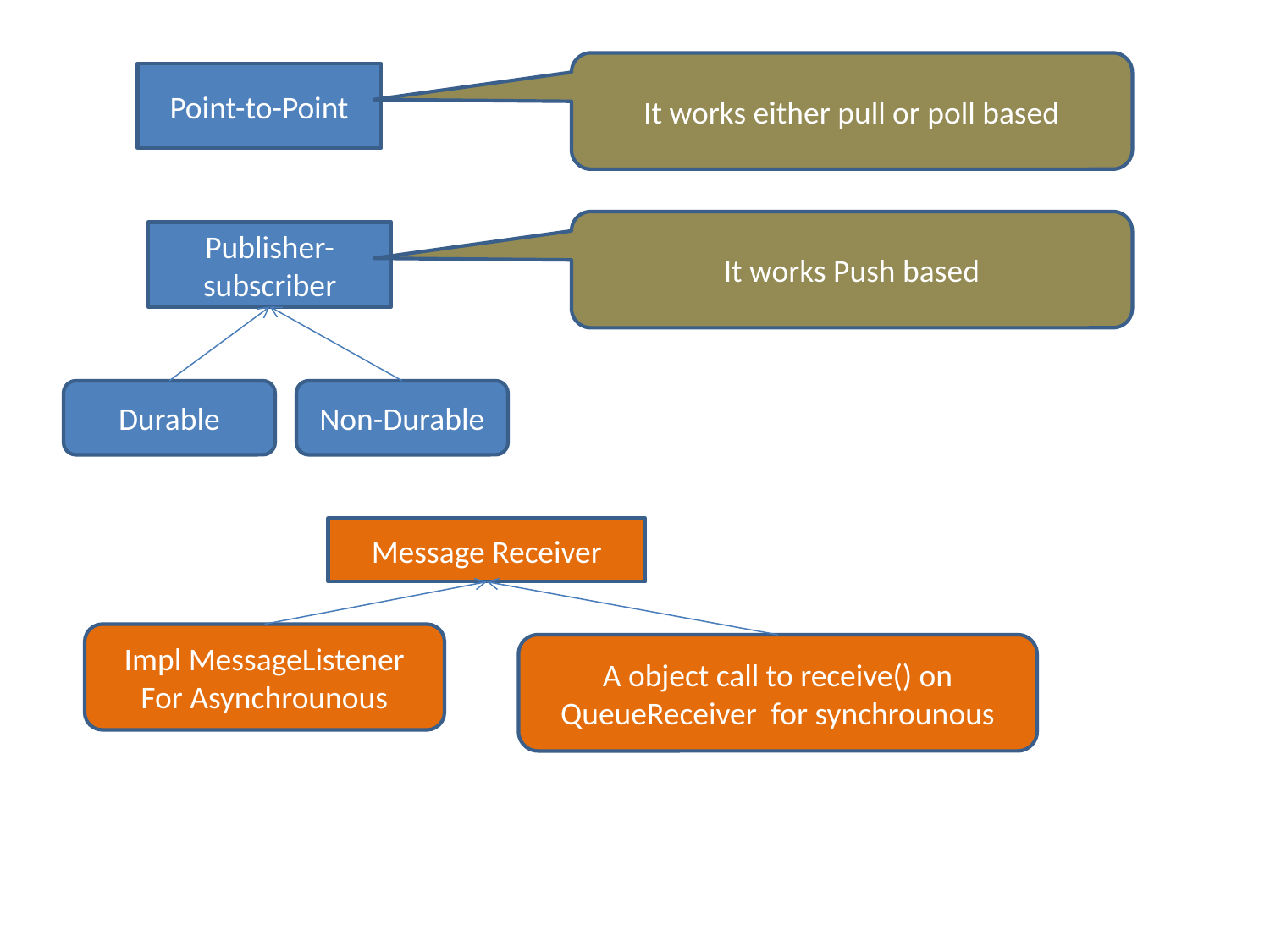

It works either pull or poll based
Point-to-Point
It works Push based
Publisher-subscriber
Durable
Non-Durable
Message Receiver
Impl MessageListener
For Asynchrounous
A object call to receive() on QueueReceiver  for synchrounous